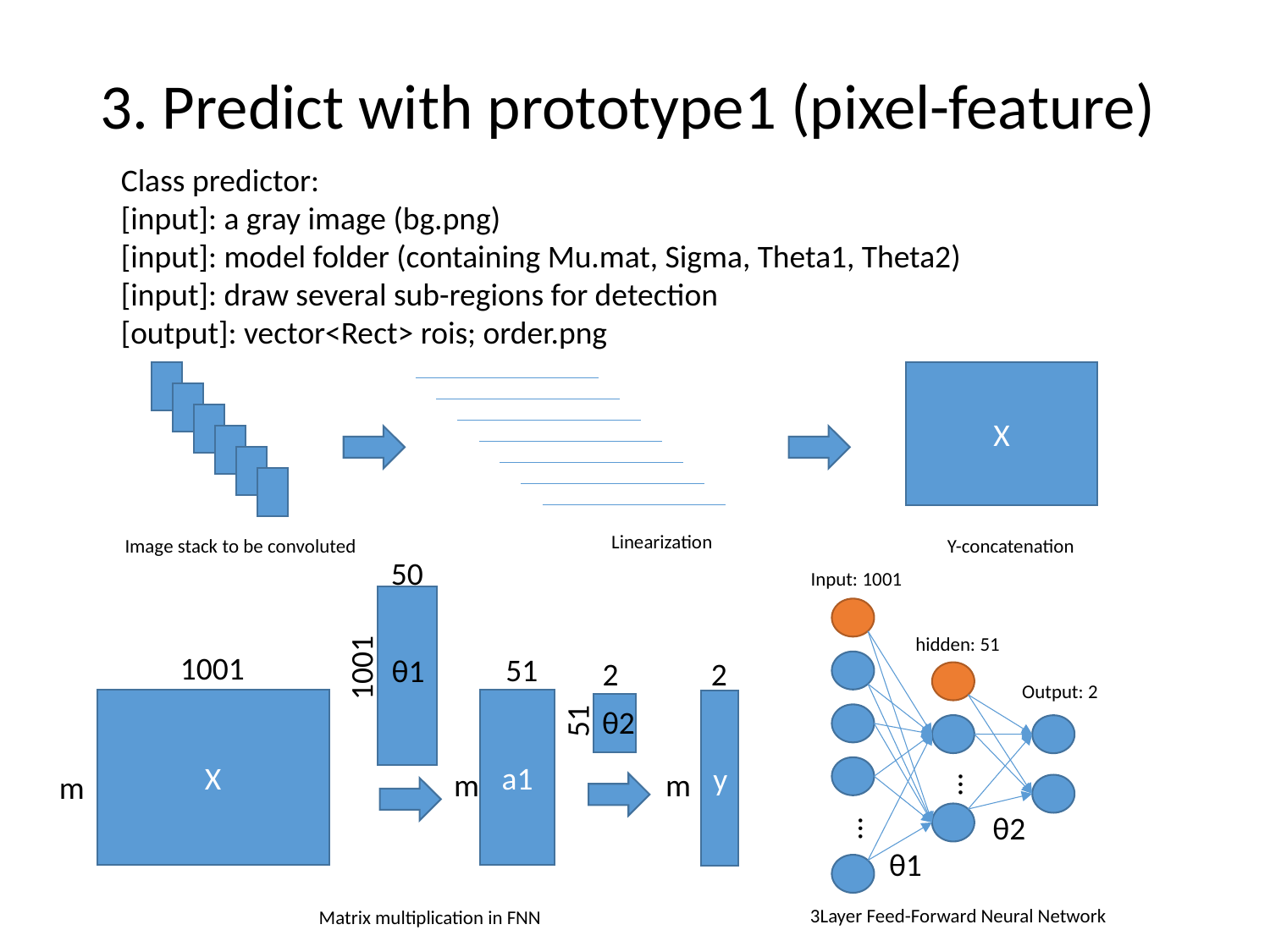

# 3. Predict with prototype1 (pixel-feature)
Class predictor:
[input]: a gray image (bg.png)
[input]: model folder (containing Mu.mat, Sigma, Theta1, Theta2)
[input]: draw several sub-regions for detection
[output]: vector<Rect> rois; order.png
X

Linearization
Image stack to be convoluted
Y-concatenation
Input: 1001
50

hidden: 51
1001
1001
51
θ1
2
2

Output: 2

X
a1
y

51
θ2

m
m
m
…

θ2

…
θ1

3Layer Feed-Forward Neural Network
Matrix multiplication in FNN